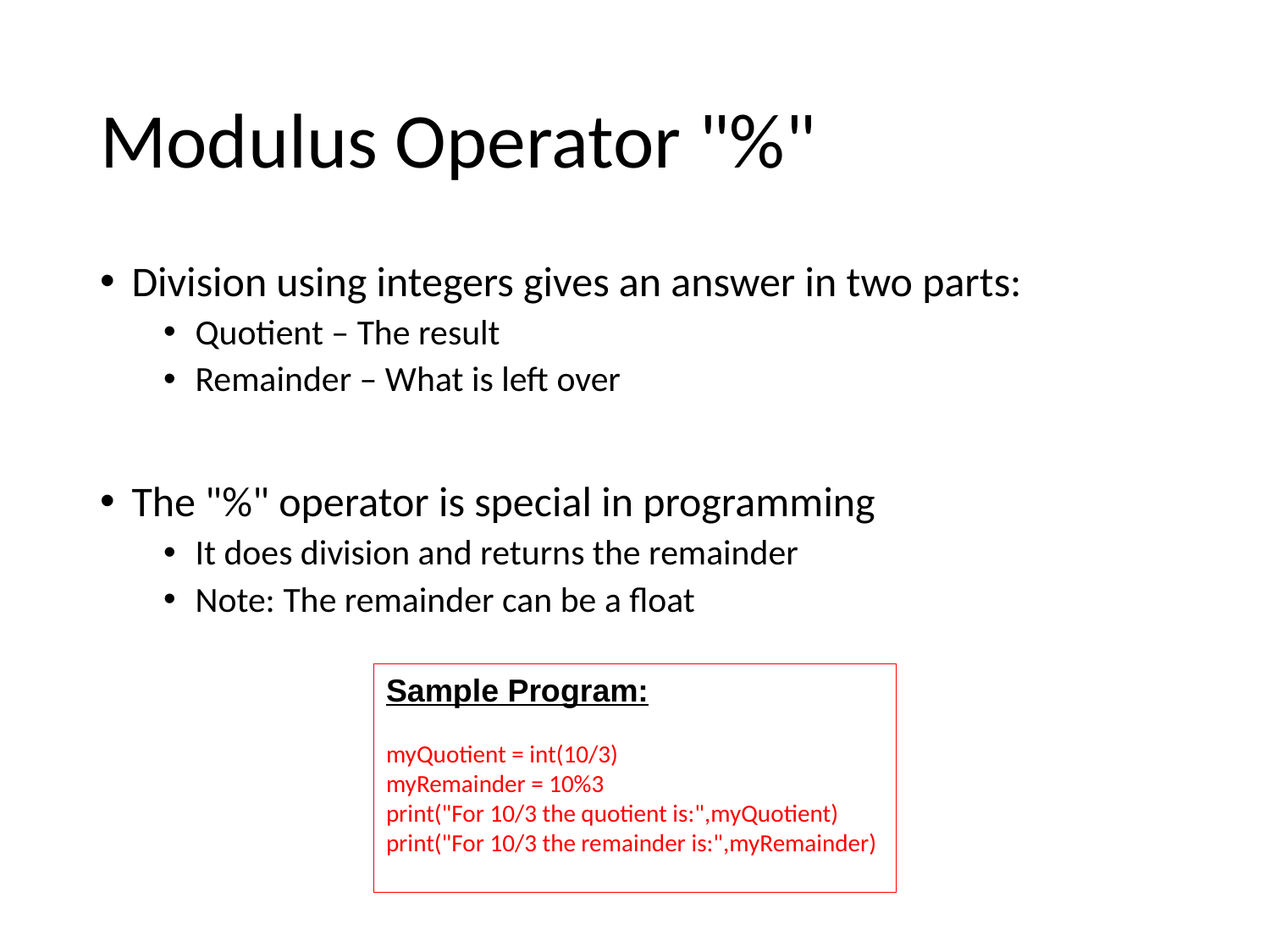

# Modulus Operator "%"
Division using integers gives an answer in two parts:
Quotient – The result
Remainder – What is left over

The "%" operator is special in programming
It does division and returns the remainder
Note: The remainder can be a float

Sample Program:

myQuotient = int(10/3)
myRemainder = 10%3
print("For 10/3 the quotient is:",myQuotient)
print("For 10/3 the remainder is:",myRemainder)